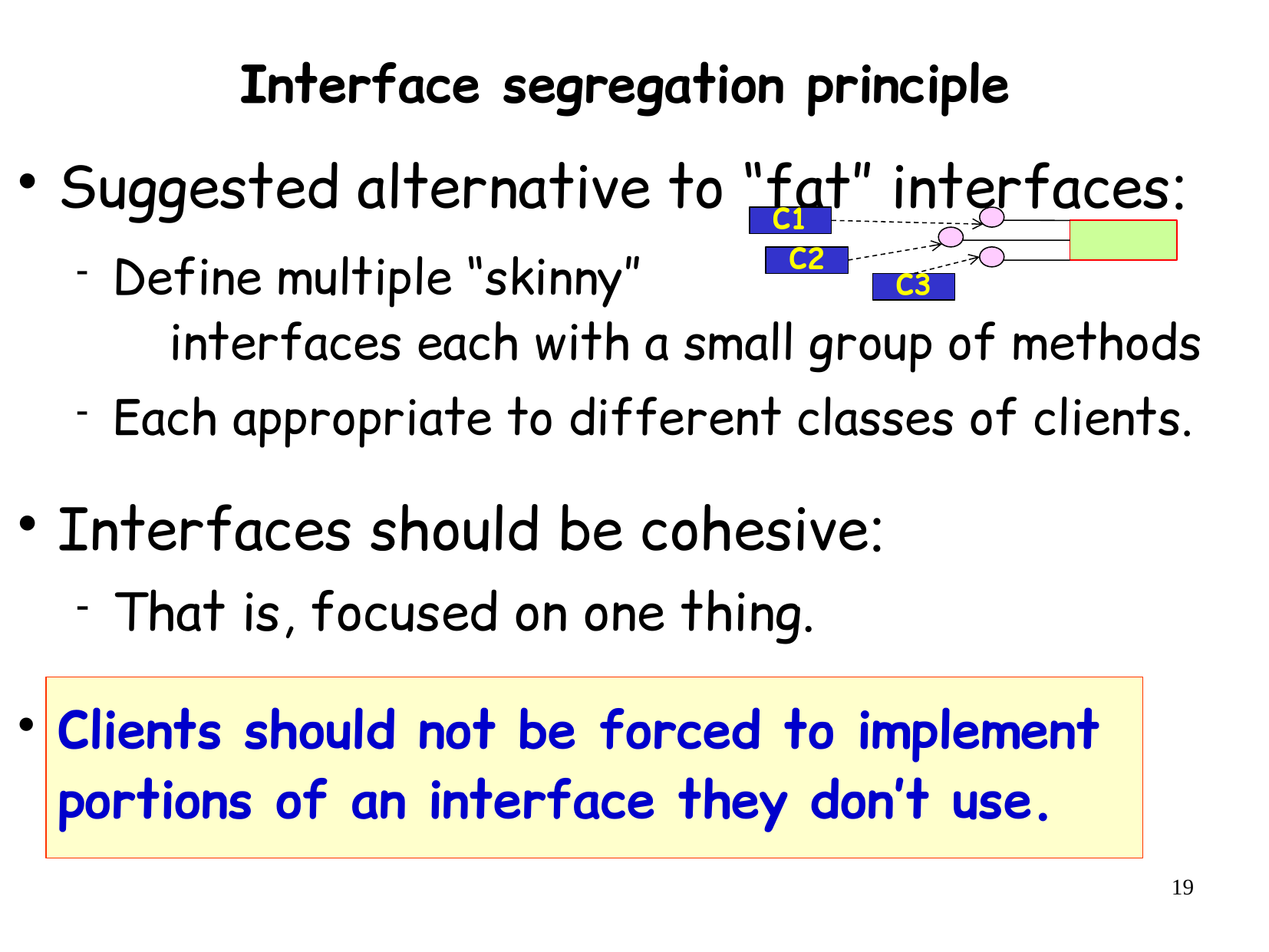

# Interface segregation principle
Suggested alternative to “fat” interfaces:
Define multiple “skinny”                                             interfaces each with a small group of methods
Each appropriate to different classes of clients.
Interfaces should be cohesive:
That is, focused on one thing.
Clients should not be forced to implement portions of an interface they don’t use.
C1

C2

C3